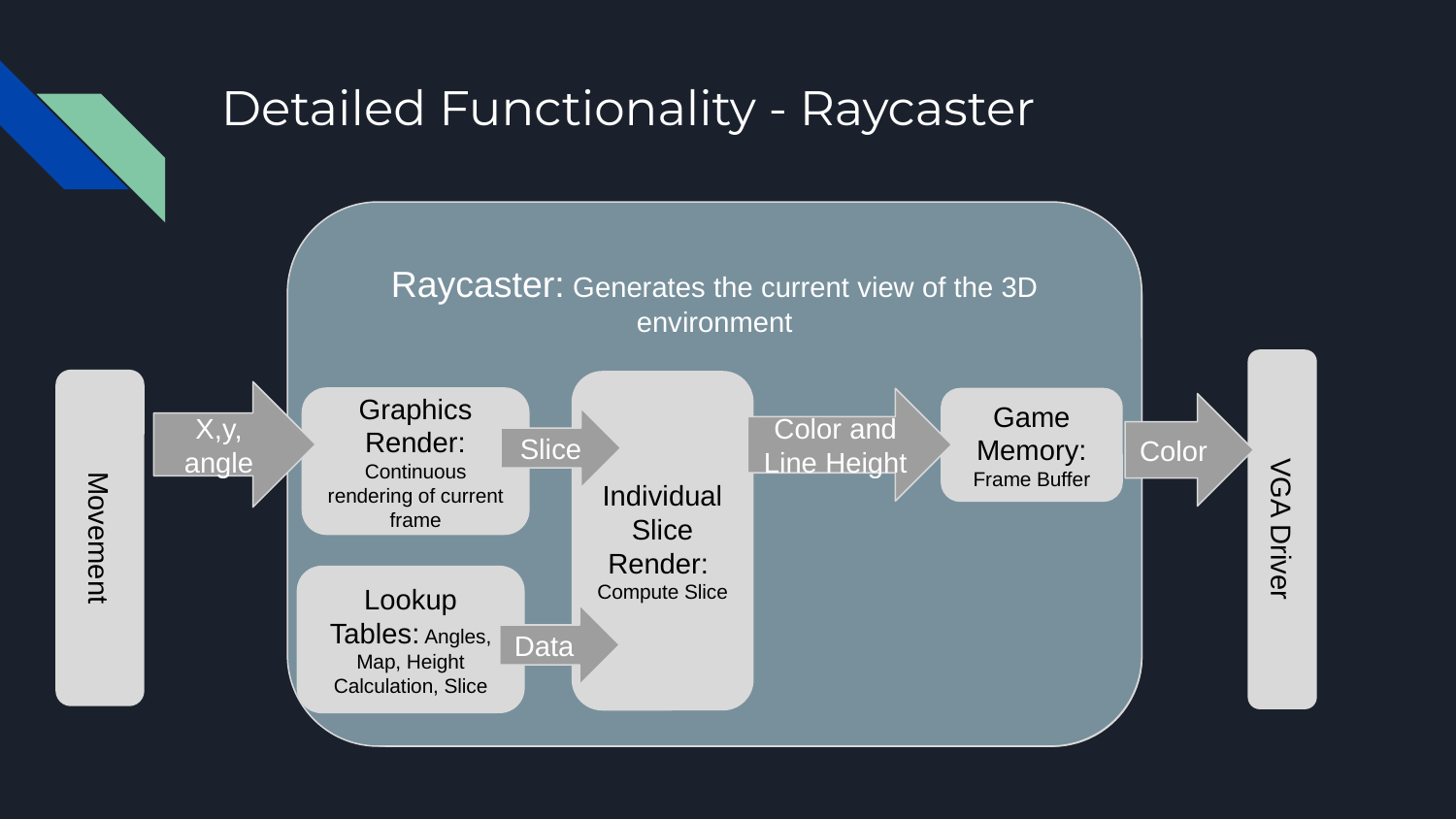

# Detailed Functionality - Raycaster

Raycaster: Generates the current view of the 3D environment

FPGA

Buttons
Driver
Individual Slice Render:
Compute Slice
X,y, angle
Graphics Render: Continuous rendering of current frame
Color and
Line Height
Game Memory: Frame Buffer
Color
Slice
Game FSM: Controls display and behavior of game
Movement: Translates inputs from position and orientation to x & Y
Graphics Render: Continuous rendering of  current frame
Movement
VGA Driver
Lookup Tables: Angles, Map, Height Calculation, Slice
Data
VGA Driver: Drive Signal for x and y based on a frame buffer
Text Display: Arranges text onto the screen, updates text